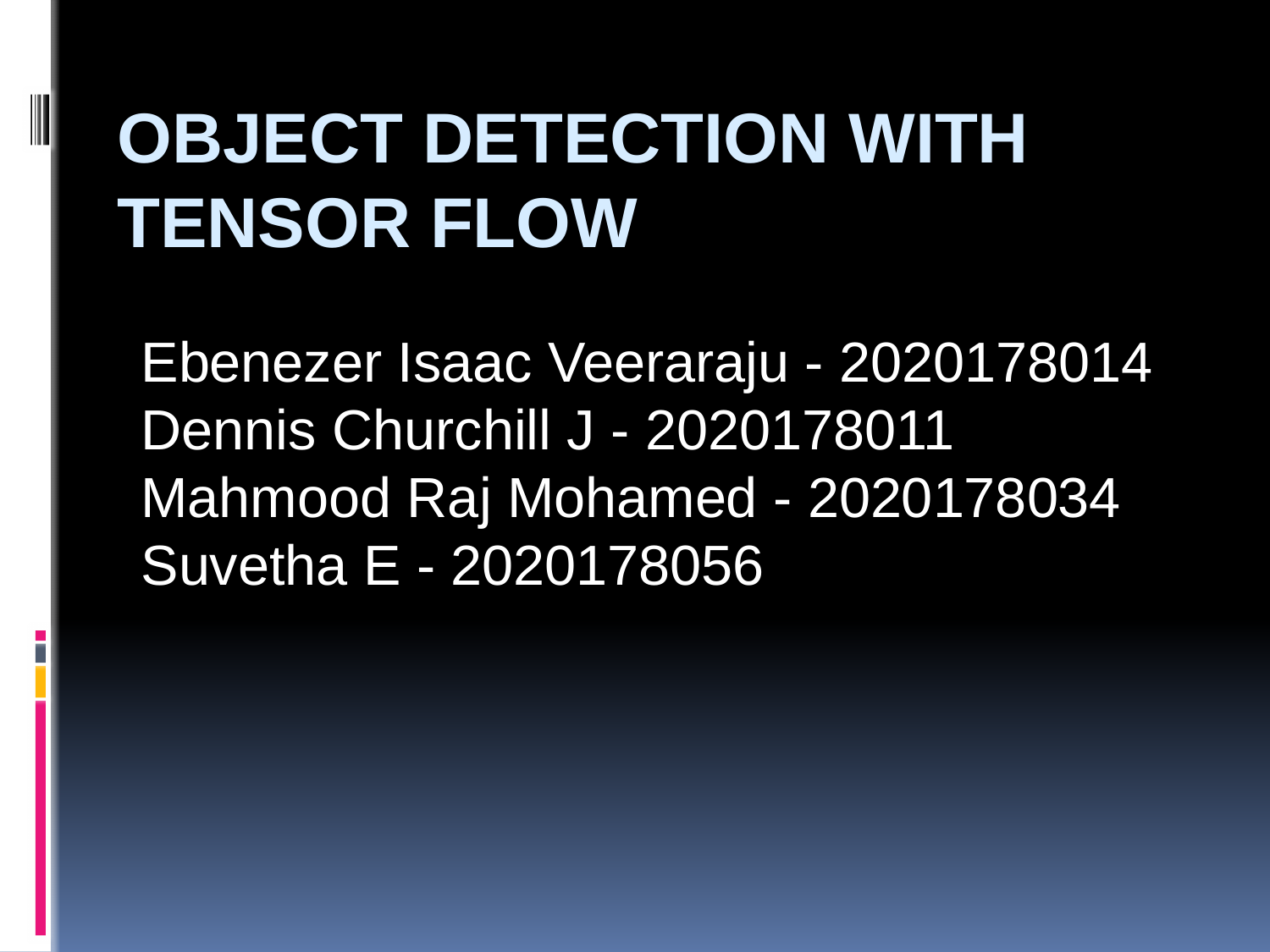

# Object Detection With Tensor Flow
Ebenezer Isaac Veeraraju - 2020178014
Dennis Churchill J - 2020178011
Mahmood Raj Mohamed - 2020178034
Suvetha E - 2020178056